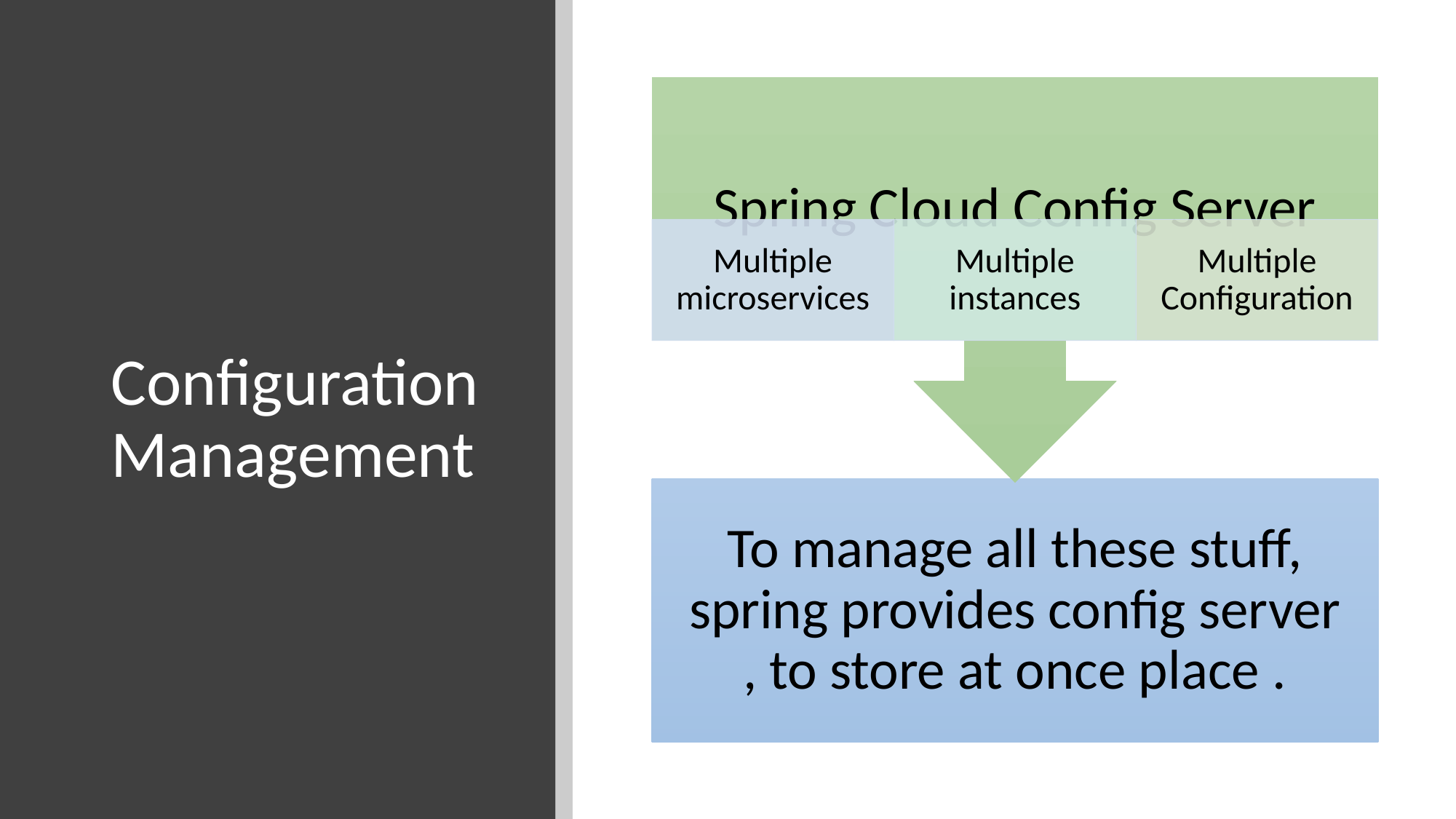

To manage all these stuff, spring provides config server , to store at once place .
Spring Cloud Config Server
Multiple microservices
Multiple instances
Multiple Configuration
# Configuration Management